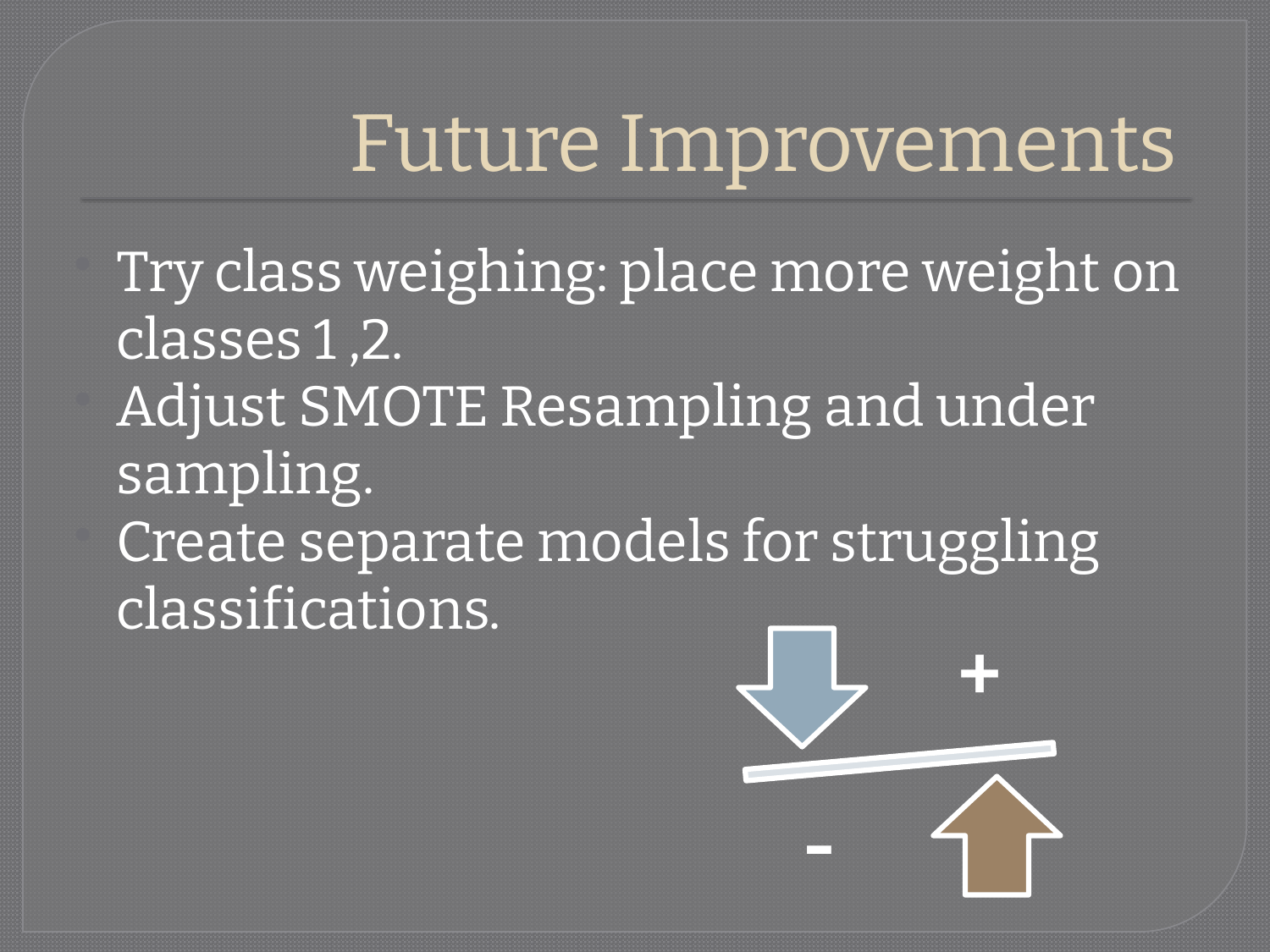

# Future Improvements
Try class weighing: place more weight on classes 1 ,2.
Adjust SMOTE Resampling and under sampling.
Create separate models for struggling classifications.
+
-